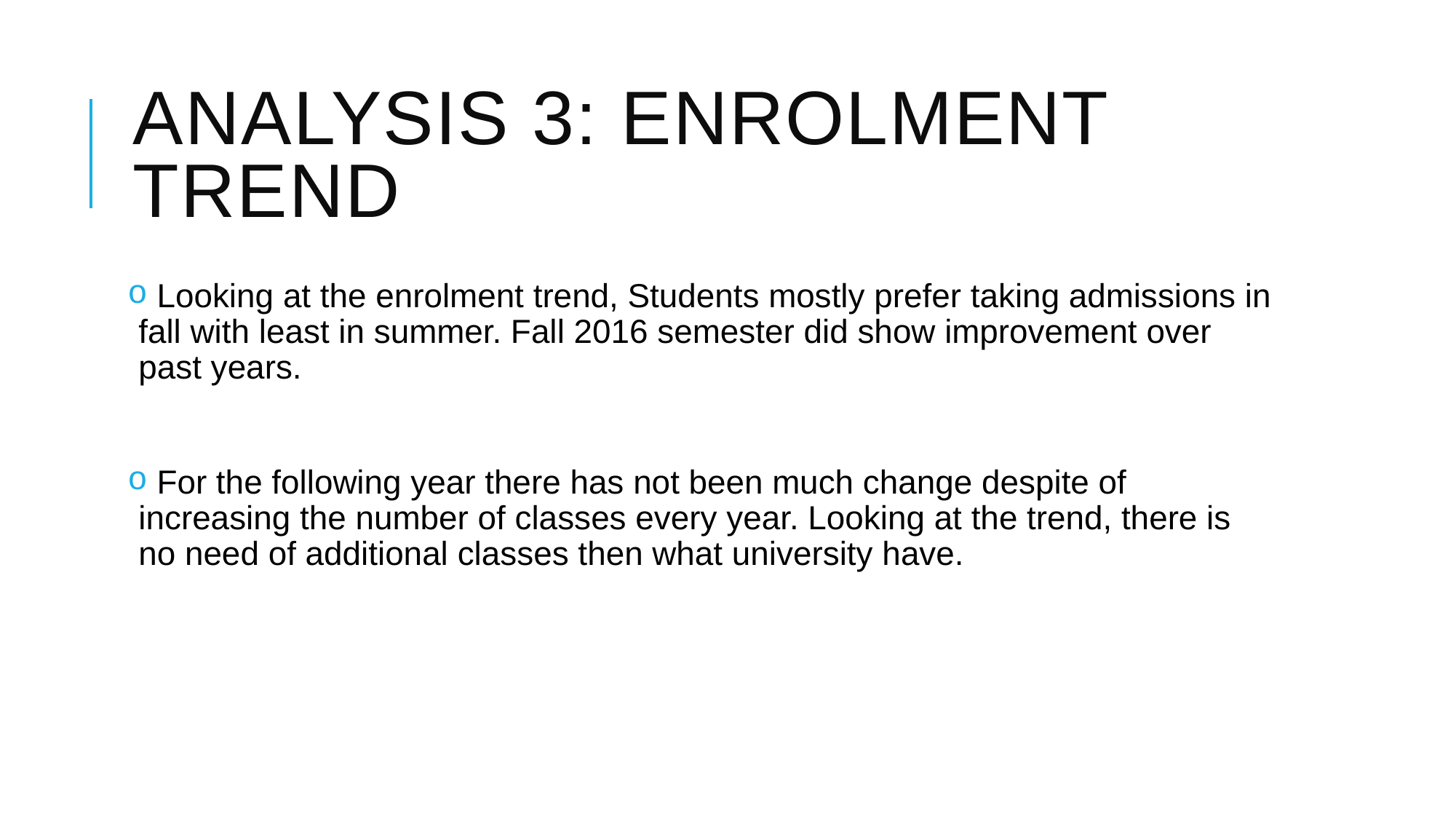

# ANALYSIS 3: Enrolment trend
 Looking at the enrolment trend, Students mostly prefer taking admissions in fall with least in summer. Fall 2016 semester did show improvement over past years.

 For the following year there has not been much change despite of increasing the number of classes every year. Looking at the trend, there is no need of additional classes then what university have.